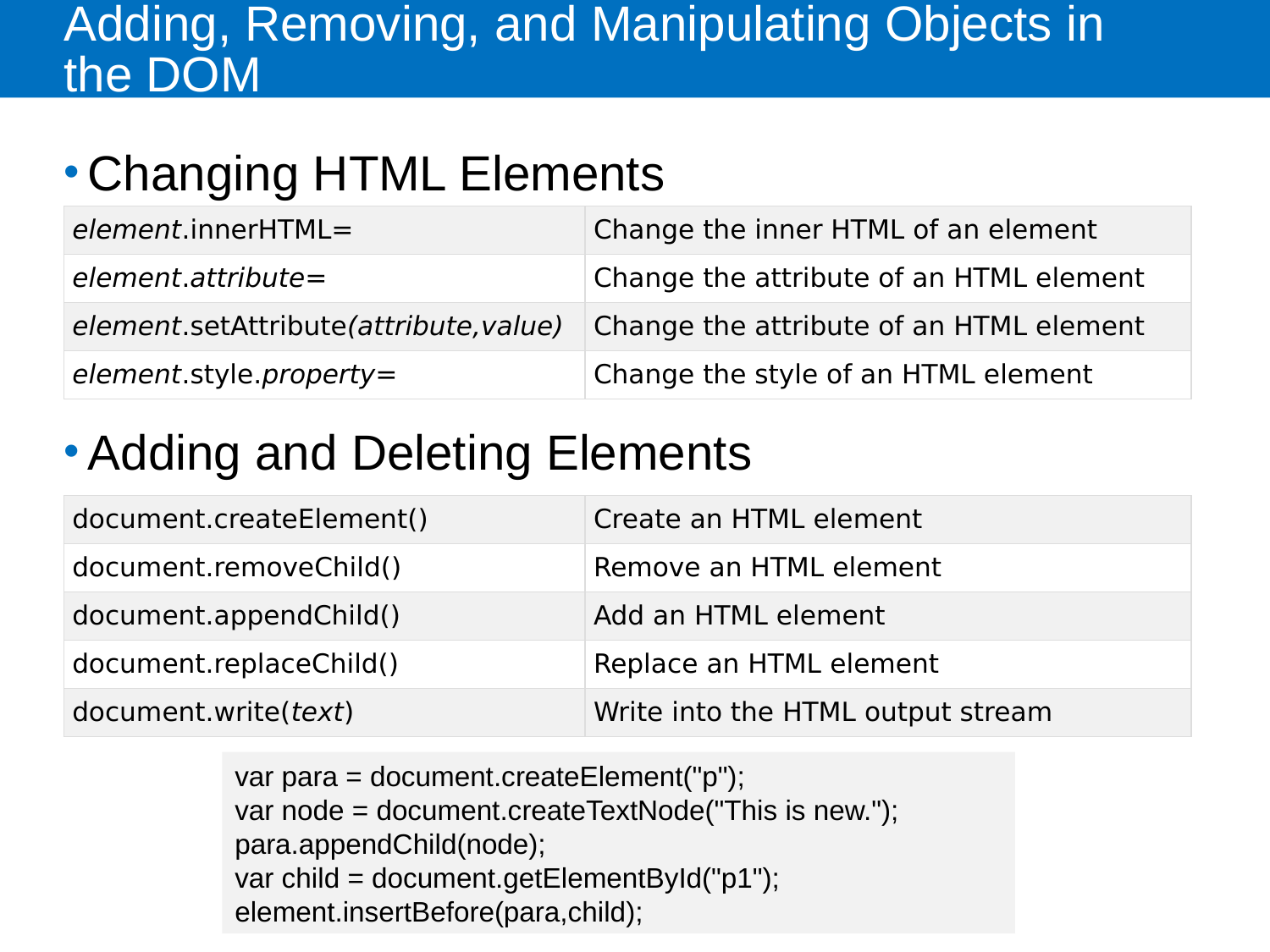

# Adding, Removing, and Manipulating Objects in the DOM
Changing HTML Elements

Adding and Deleting Elements

| element.innerHTML= | Change the inner HTML of an element |
| --- | --- |
| element.attribute= | Change the attribute of an HTML element |
| element.setAttribute(attribute,value) | Change the attribute of an HTML element |
| element.style.property= | Change the style of an HTML element |
| document.createElement() | Create an HTML element |
| --- | --- |
| document.removeChild() | Remove an HTML element |
| document.appendChild() | Add an HTML element |
| document.replaceChild() | Replace an HTML element |
| document.write(text) | Write into the HTML output stream |
var para = document.createElement("p");
var node = document.createTextNode("This is new.");
para.appendChild(node);
var child = document.getElementById("p1");
element.insertBefore(para,child);